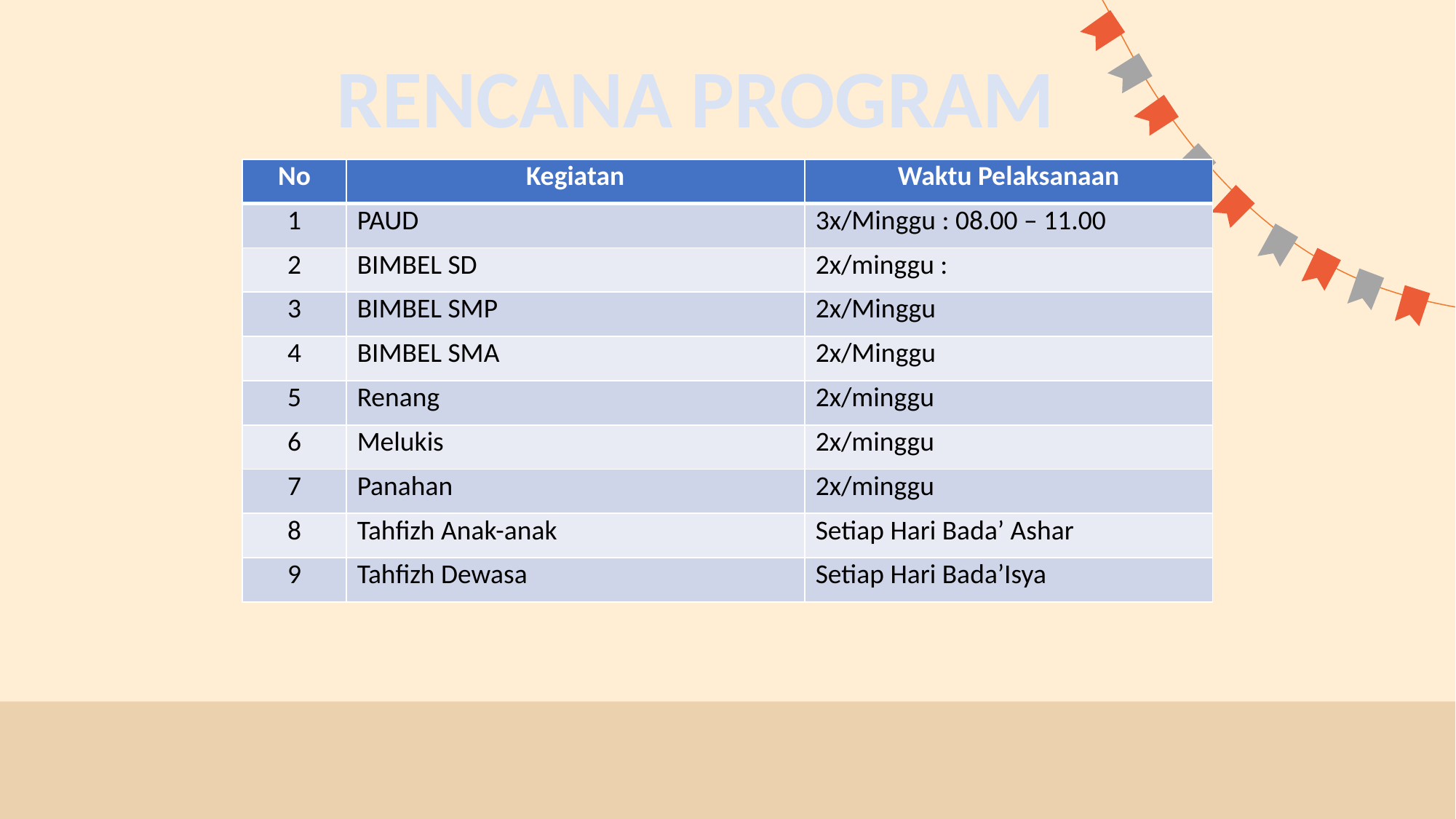

RENCANA PROGRAM
| No | Kegiatan | Waktu Pelaksanaan |
| --- | --- | --- |
| 1 | PAUD | 3x/Minggu : 08.00 – 11.00 |
| 2 | BIMBEL SD | 2x/minggu : |
| 3 | BIMBEL SMP | 2x/Minggu |
| 4 | BIMBEL SMA | 2x/Minggu |
| 5 | Renang | 2x/minggu |
| 6 | Melukis | 2x/minggu |
| 7 | Panahan | 2x/minggu |
| 8 | Tahfizh Anak-anak | Setiap Hari Bada’ Ashar |
| 9 | Tahfizh Dewasa | Setiap Hari Bada’Isya |